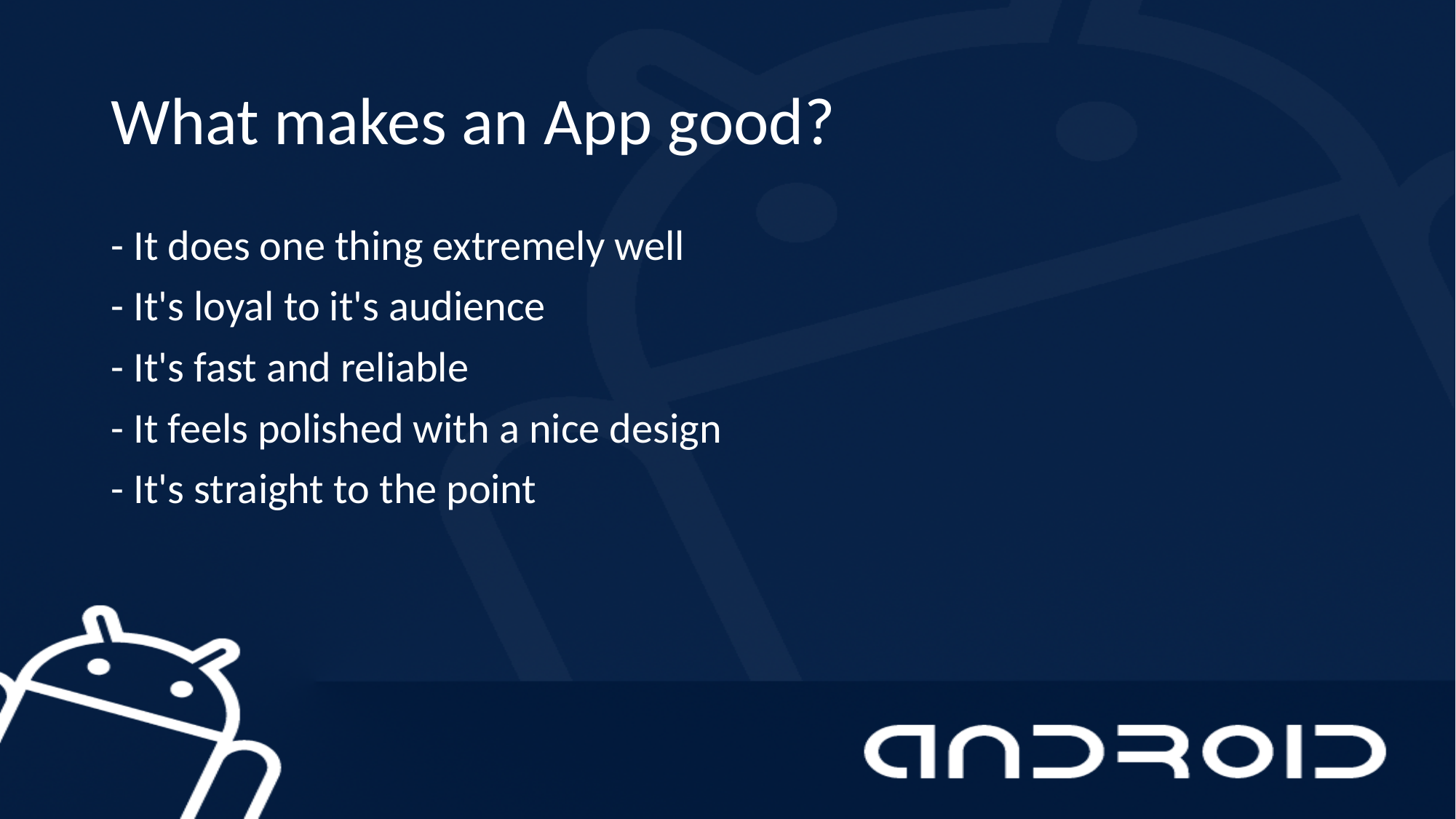

# What makes an App good?
- It does one thing extremely well
- It's loyal to it's audience
- It's fast and reliable
- It feels polished with a nice design
- It's straight to the point